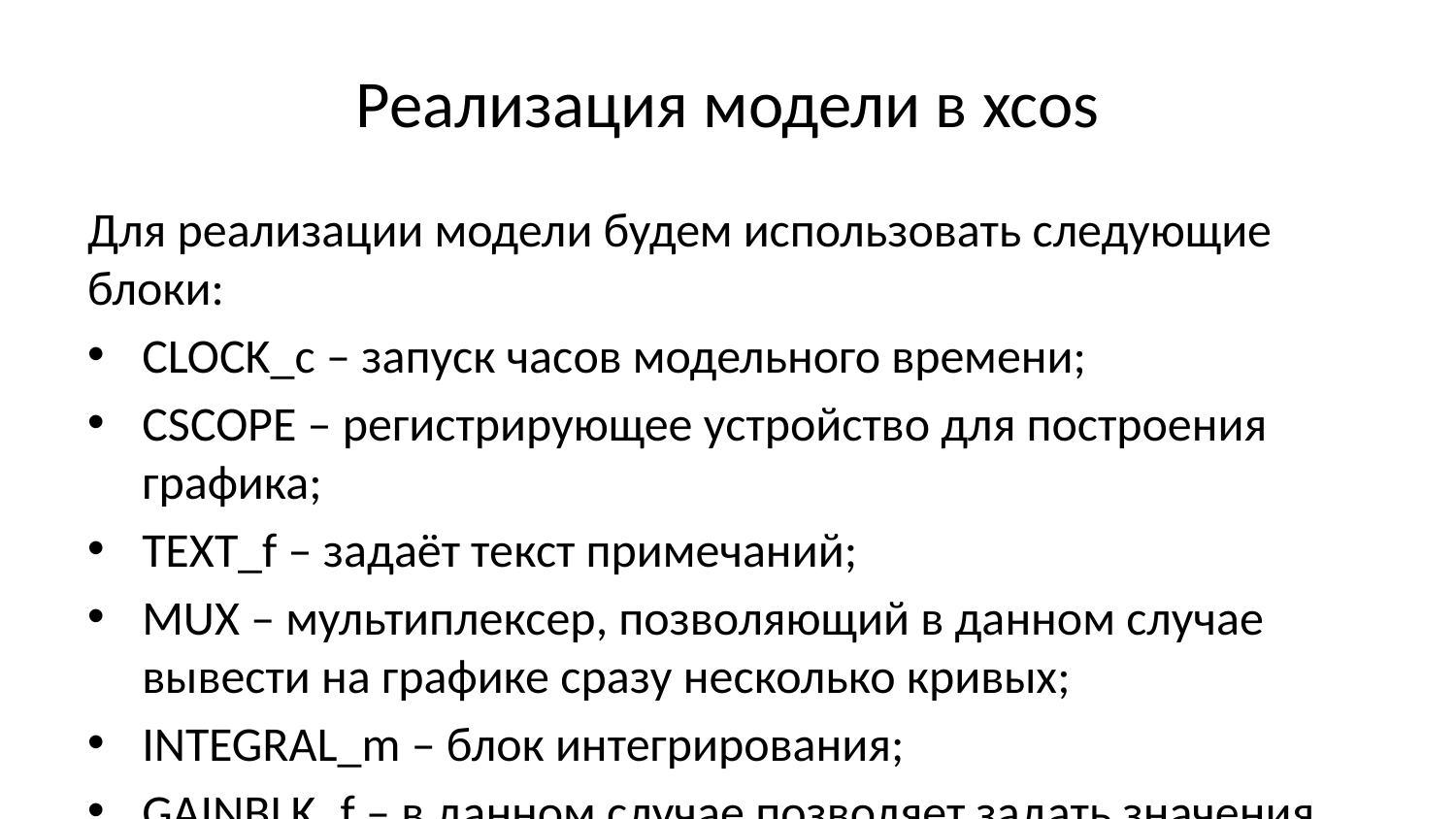

# Реализация модели в xcos
Для реализации модели будем использовать следующие блоки:
CLOCK_c – запуск часов модельного времени;
CSCOPE – регистрирующее устройство для построения графика;
TEXT_f – задаёт текст примечаний;
MUX – мультиплексер, позволяющий в данном случае вывести на графике сразу несколько кривых;
INTEGRAL_m – блок интегрирования;
GAINBLK_f – в данном случае позволяет задать значения коэффициентов β и ν;
SUMMATION – блок суммирования;
PROD_f – поэлементное произведение двух векторов на входе блока.